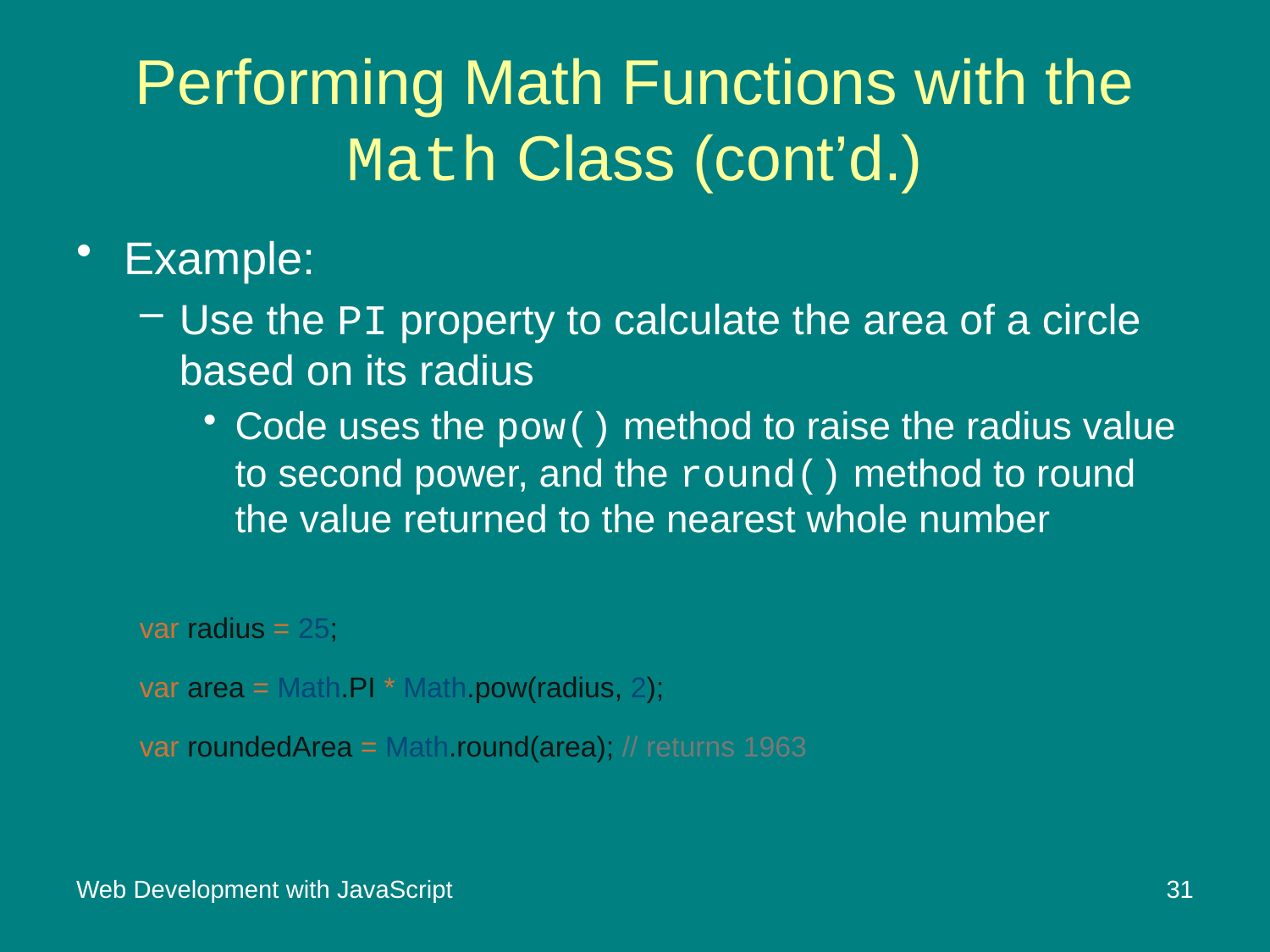

# Performing Math Functions with the Math Class (cont’d.)
Example:
Use the PI property to calculate the area of a circle based on its radius
Code uses the pow() method to raise the radius value to second power, and the round() method to round the value returned to the nearest whole number
var radius = 25;
var area = Math.PI * Math.pow(radius, 2);
var roundedArea = Math.round(area); // returns 1963
Web Development with JavaScript
31